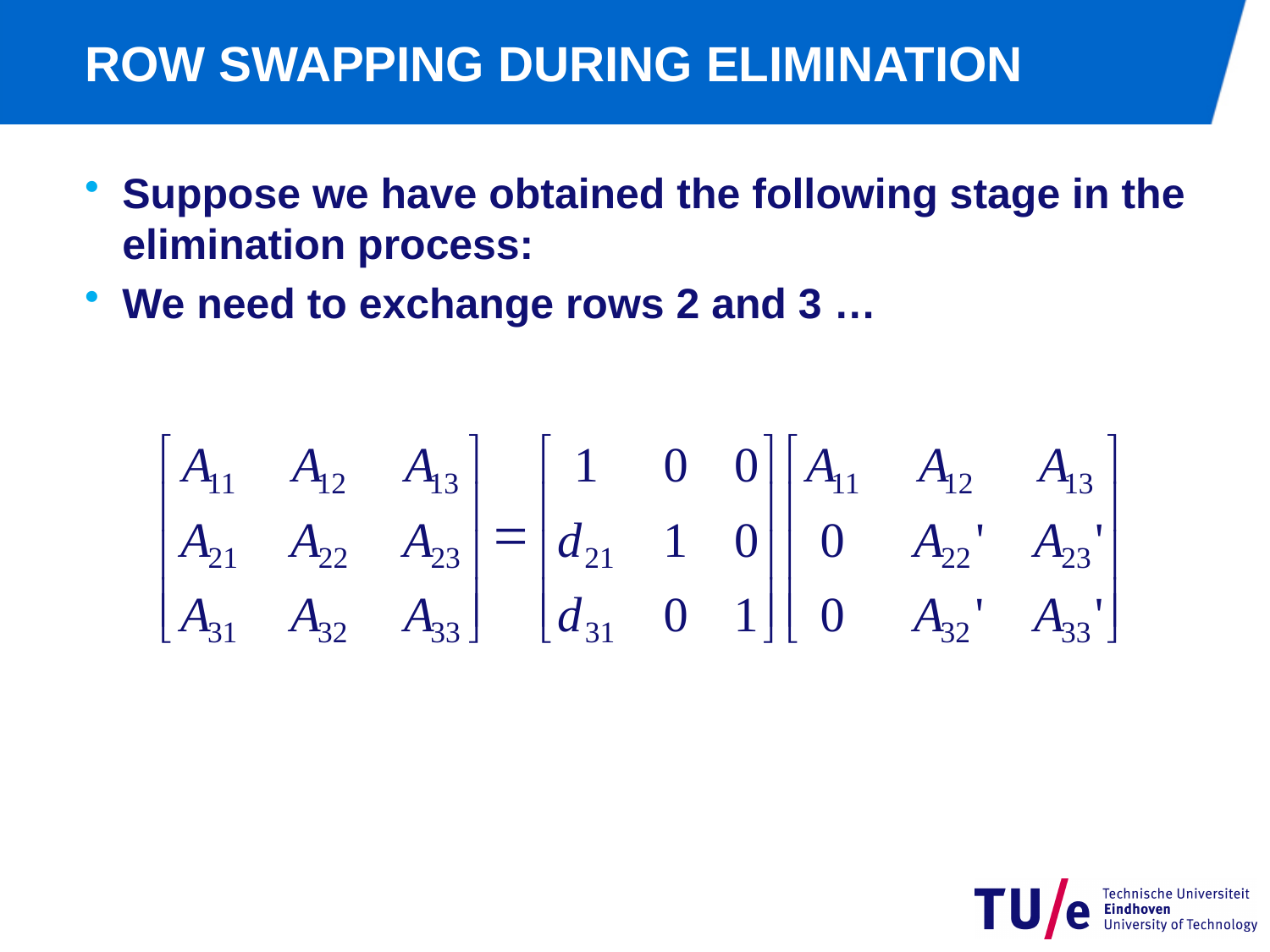

# ROW SWAPPING DURING ELIMINATION
Suppose we have obtained the following stage in the elimination process:
We need to exchange rows 2 and 3 …

A
A
A
1
0
0
A
A
A
11
12
13
11
12
13

=
A
A
A
d
1
0
0
A
'
A
'

21
22
23
21
22
23

A
A
A
d
0
1
0
A
'
A
'

31
32
33
31
32
33